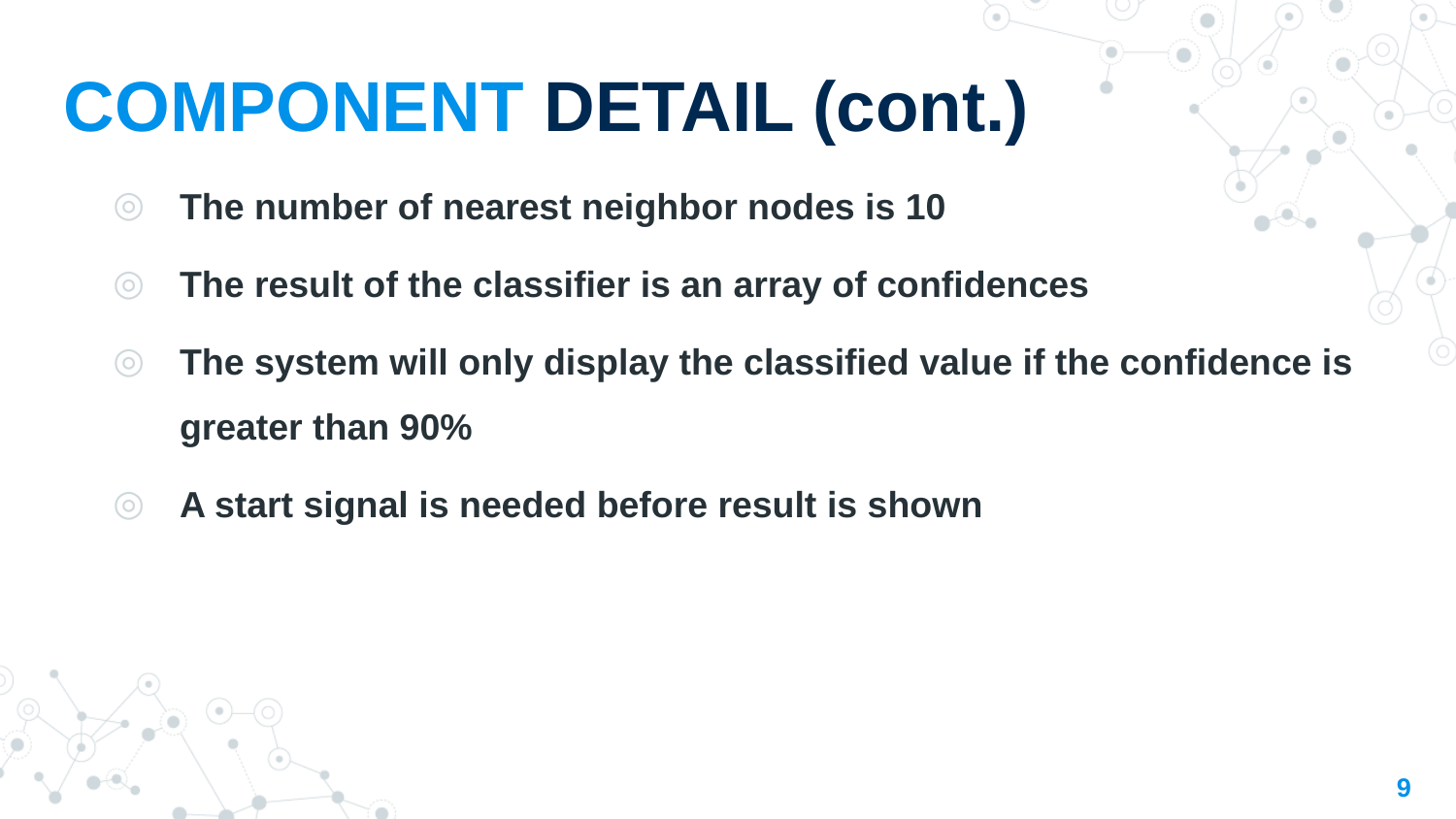

COMPONENT DETAIL (cont.)
The number of nearest neighbor nodes is 10
The result of the classifier is an array of confidences
The system will only display the classified value if the confidence is greater than 90%
A start signal is needed before result is shown

9